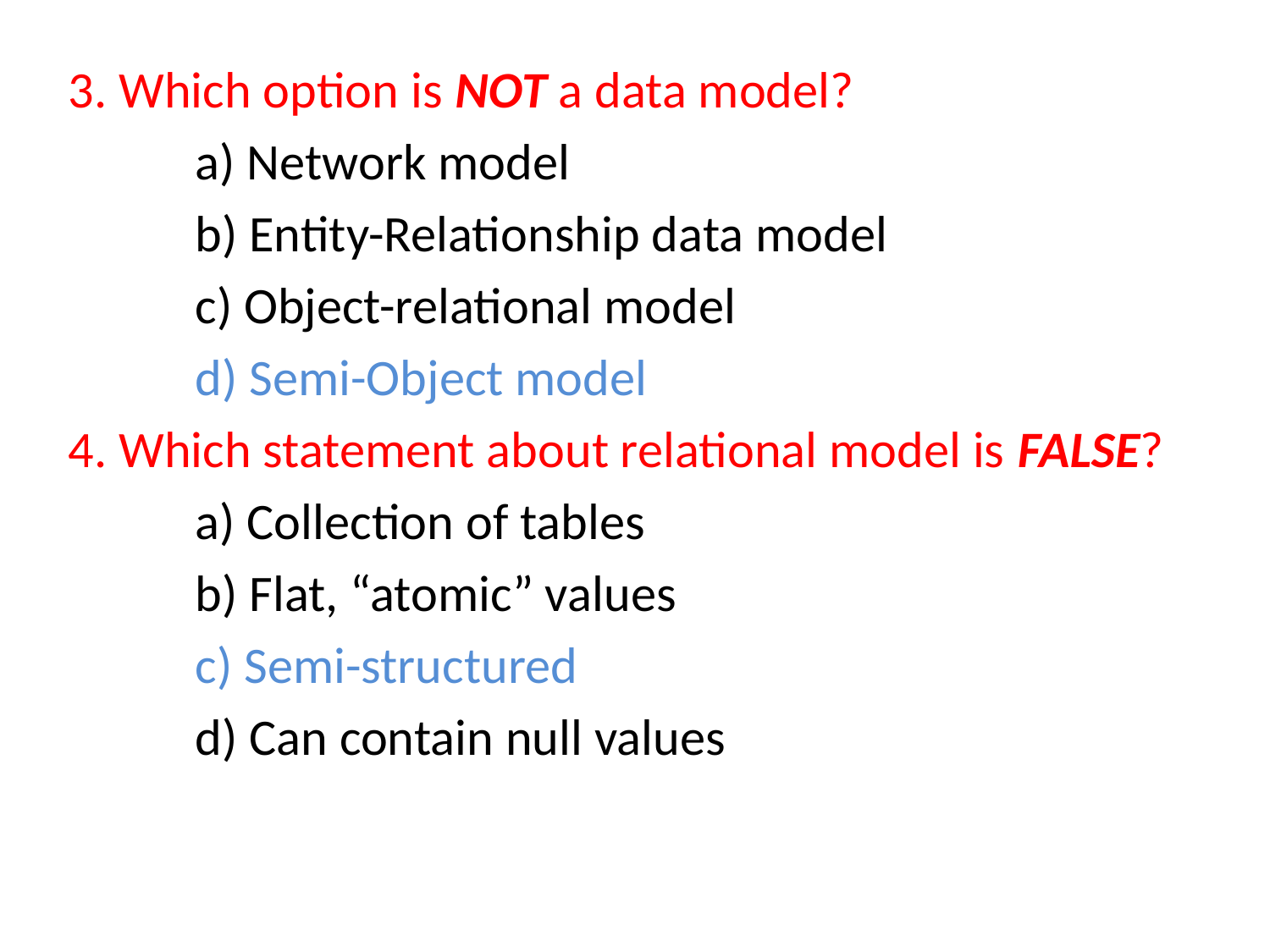

3. Which option is NOT a data model?
	a) Network model
	b) Entity-Relationship data model
	c) Object-relational model
	d) Semi-Object model
4. Which statement about relational model is FALSE?
	a) Collection of tables
	b) Flat, “atomic” values
	c) Semi-structured
	d) Can contain null values